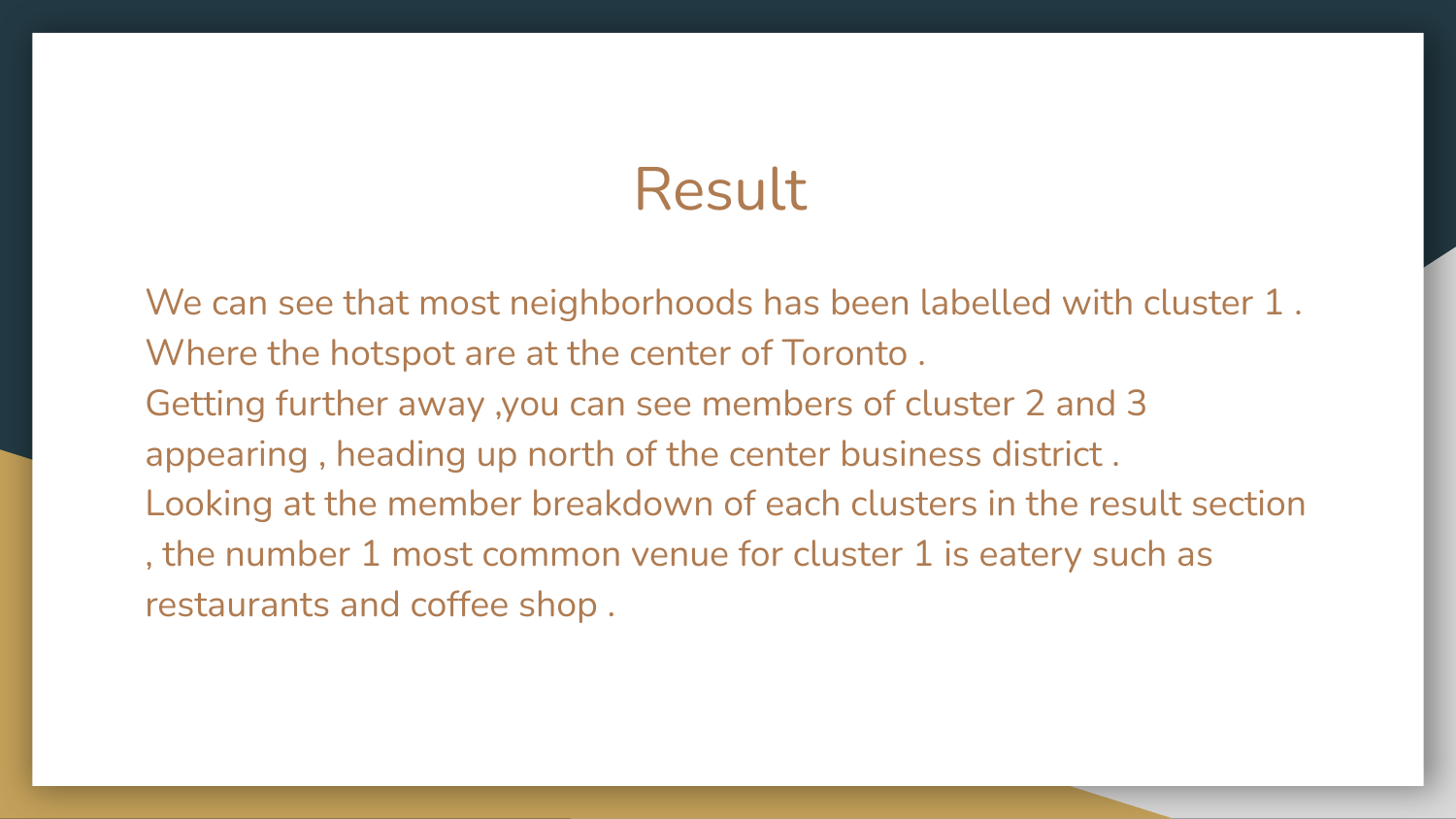

# Result
We can see that most neighborhoods has been labelled with cluster 1 . Where the hotspot are at the center of Toronto .
Getting further away ,you can see members of cluster 2 and 3 appearing , heading up north of the center business district .
Looking at the member breakdown of each clusters in the result section , the number 1 most common venue for cluster 1 is eatery such as restaurants and coffee shop .